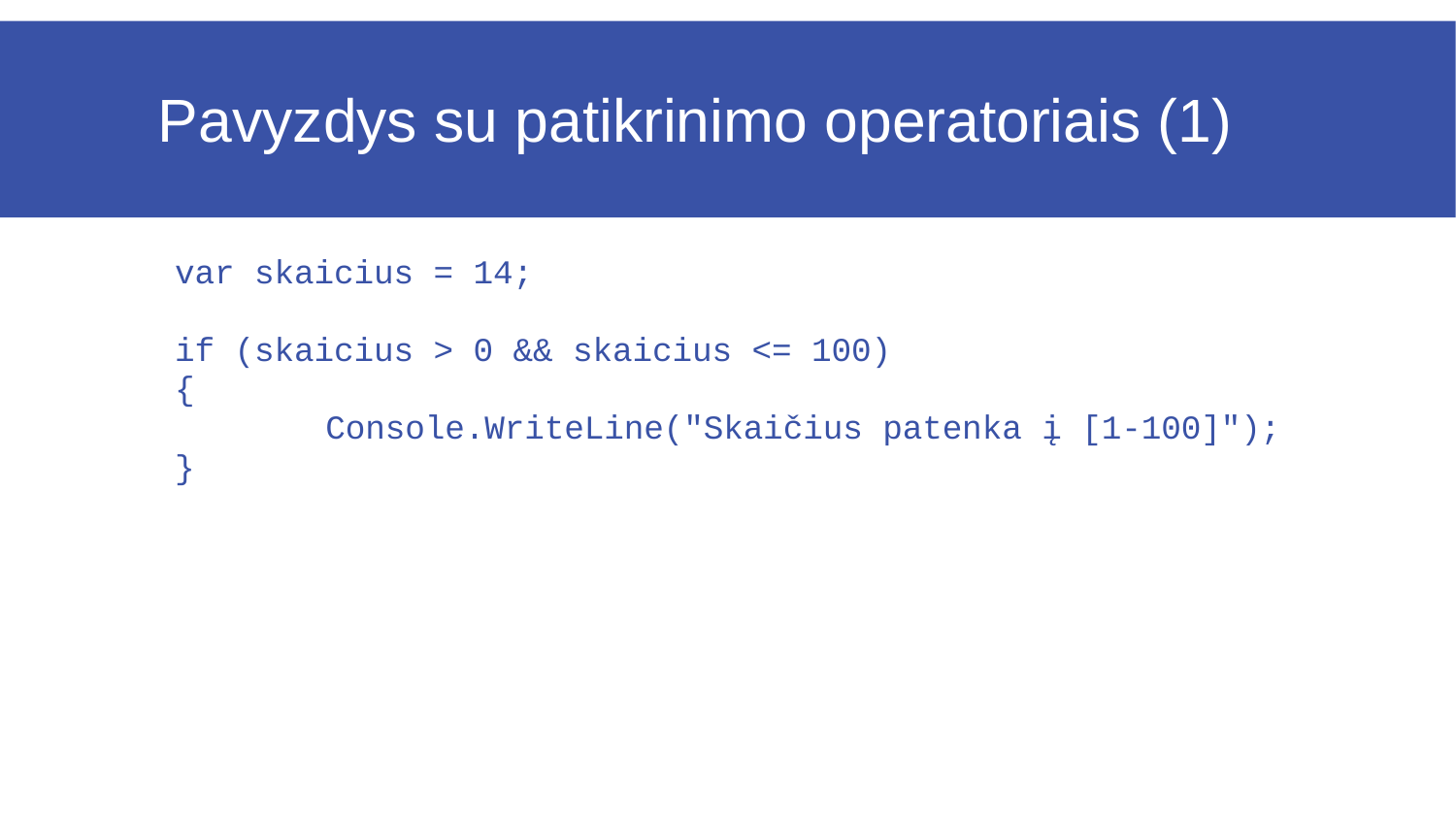

# Pavyzdys su patikrinimo operatoriais (1)
var skaicius = 14;

if (skaicius > 0 && skaicius <= 100)
{
		Console.WriteLine("Skaičius patenka į [1-100]");
}